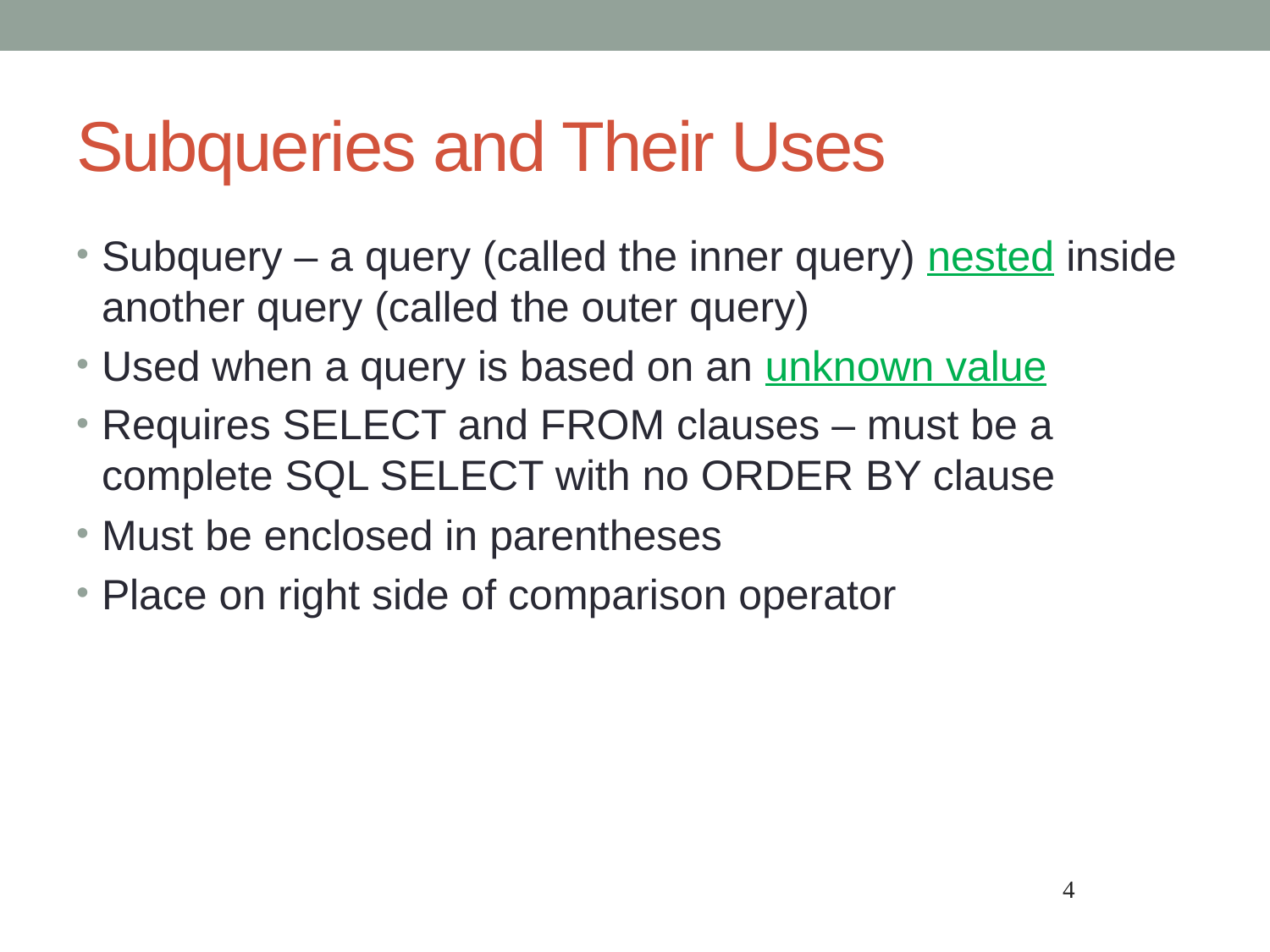

# Subqueries and Their Uses
Subquery – a query (called the inner query) nested inside another query (called the outer query)
Used when a query is based on an unknown value
Requires SELECT and FROM clauses – must be a complete SQL SELECT with no ORDER BY clause
Must be enclosed in parentheses
Place on right side of comparison operator
4